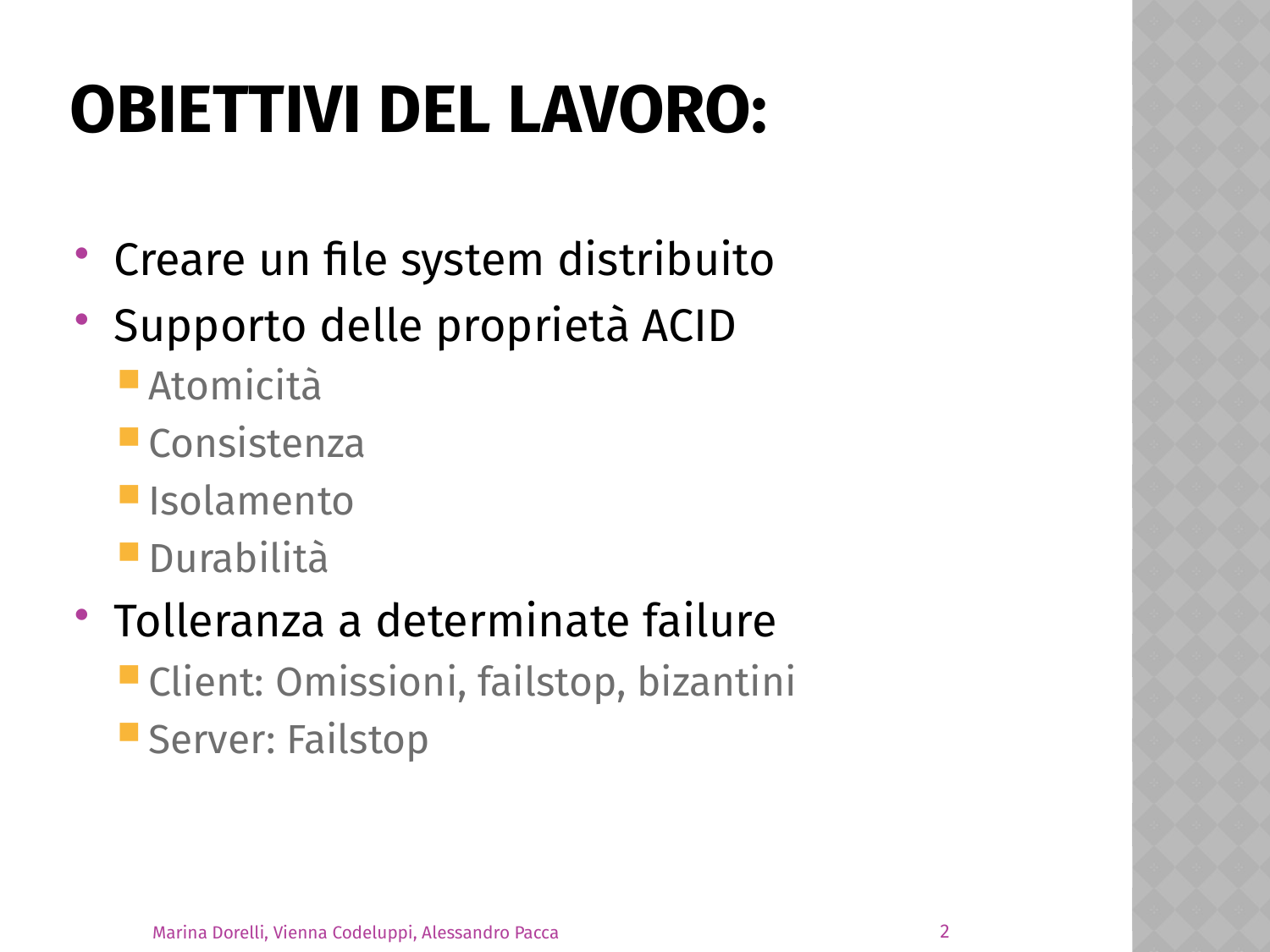

# Obiettivi del lavoro:
Creare un file system distribuito
Supporto delle proprietà ACID
Atomicità
Consistenza
Isolamento
Durabilità
Tolleranza a determinate failure
Client: Omissioni, failstop, bizantini
Server: Failstop

2
Marina Dorelli, Vienna Codeluppi, Alessandro Pacca